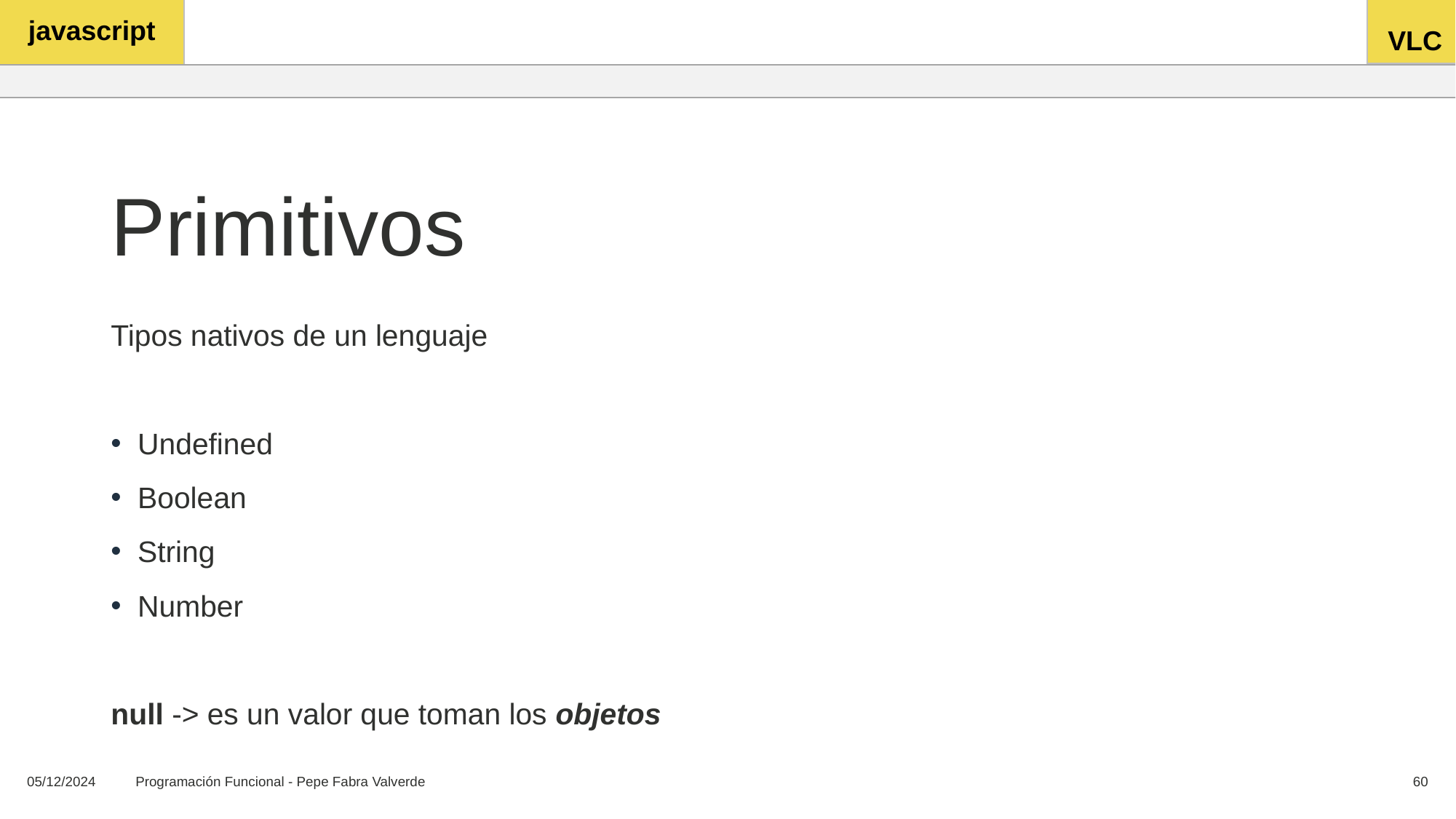

# Primitivos
Tipos nativos de un lenguaje

Undefined
Boolean
String
Number

null -> es un valor que toman los objetos
05/12/2024
Programación Funcional - Pepe Fabra Valverde
60